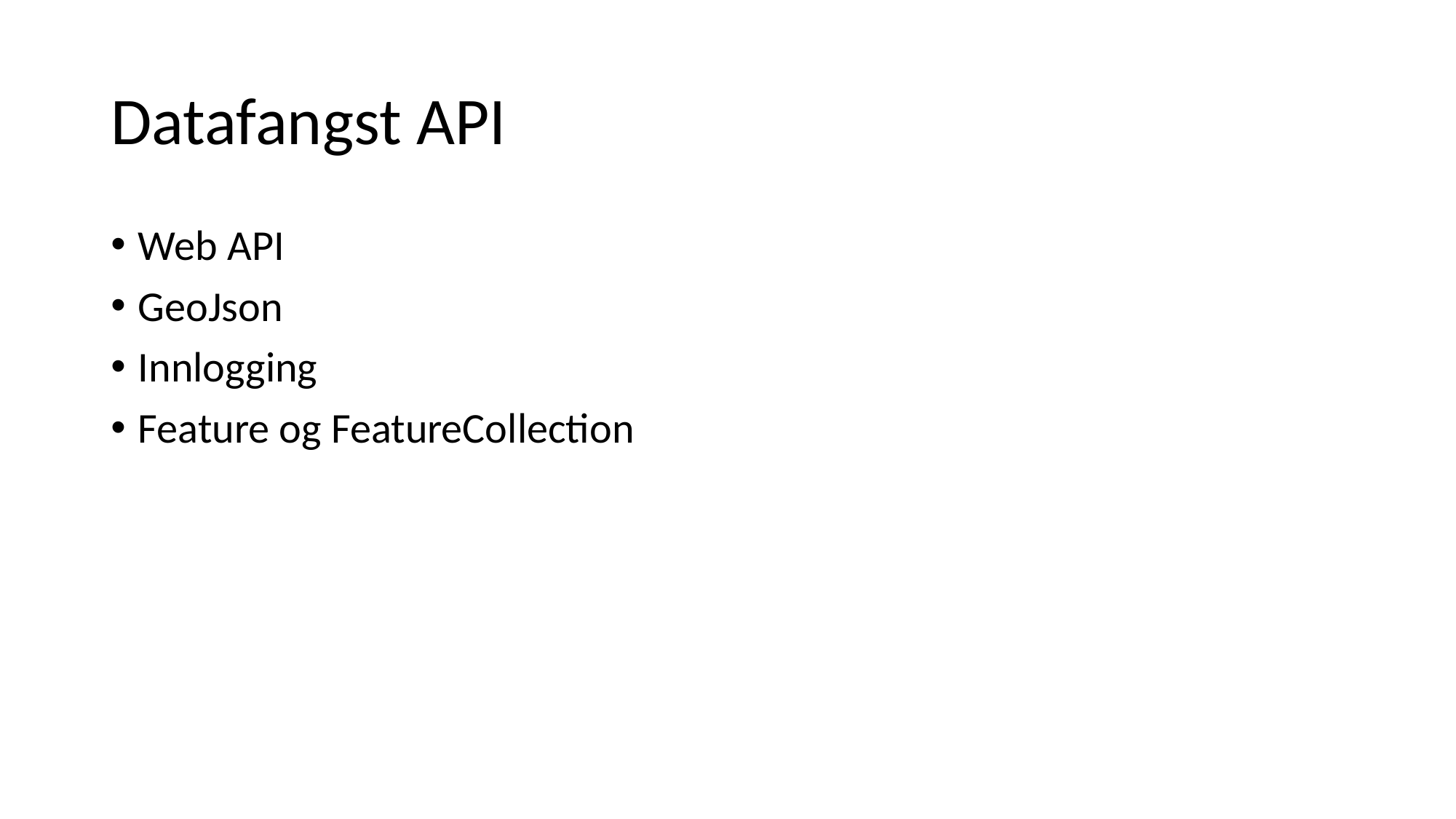

# Datafangst API
Web API
GeoJson
Innlogging
Feature og FeatureCollection